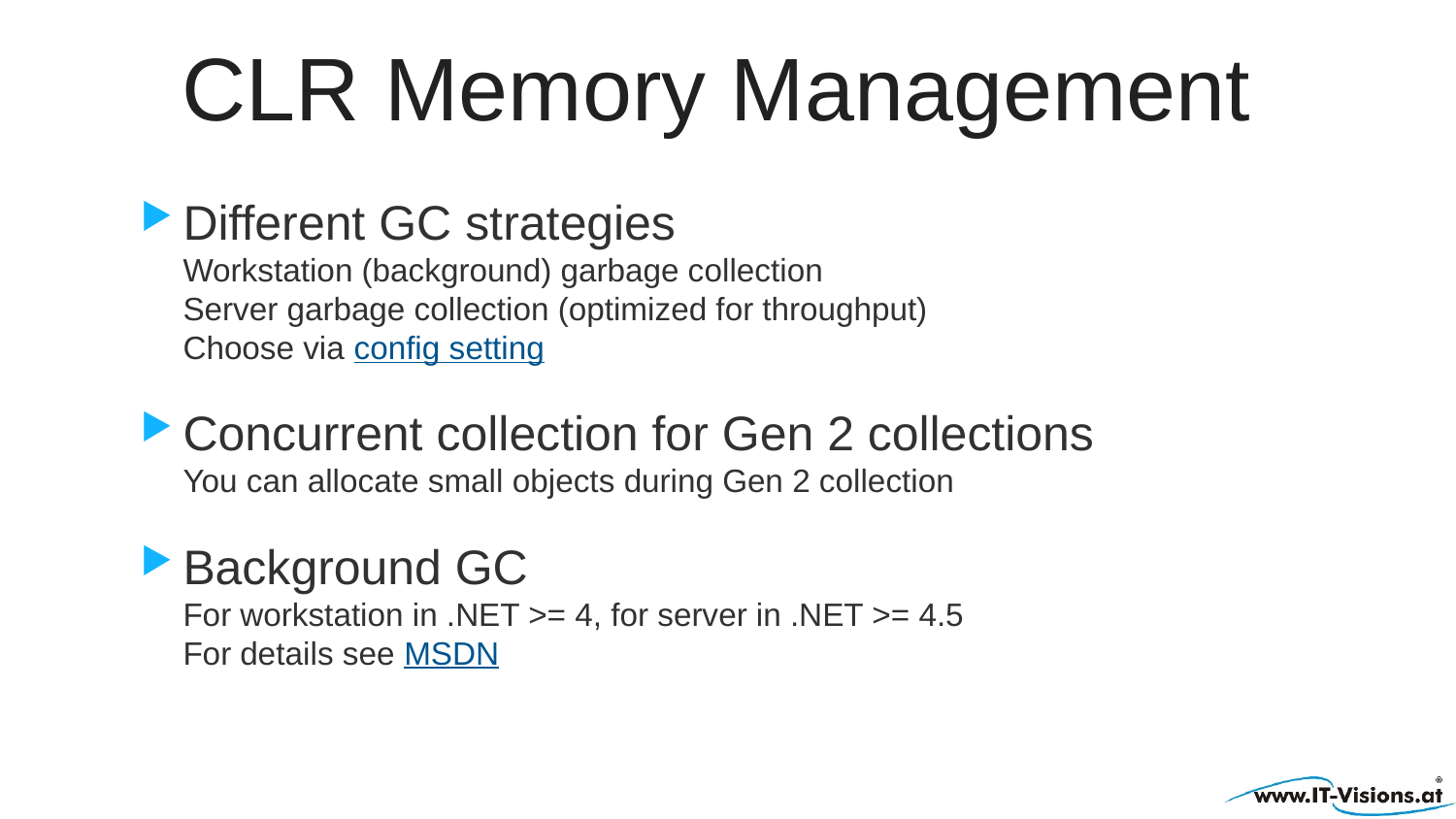

# CLR Memory Management
Different GC strategies
Workstation (background) garbage collection
Server garbage collection (optimized for throughput)
Choose via config setting
Concurrent collection for Gen 2 collections
You can allocate small objects during Gen 2 collection
Background GC
For workstation in .NET >= 4, for server in .NET >= 4.5
For details see MSDN